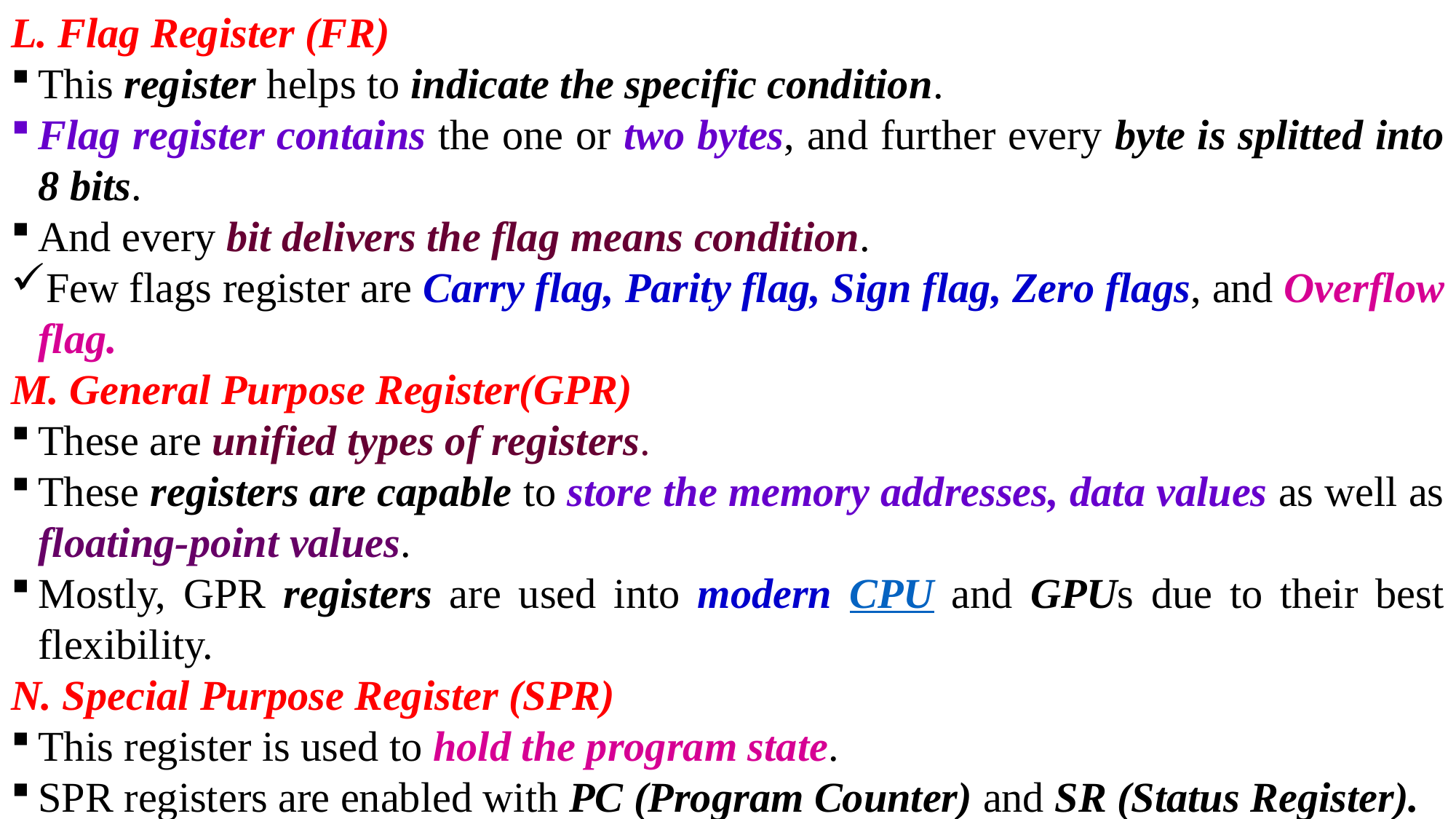

L. Flag Register (FR)
This register helps to indicate the specific condition.
Flag register contains the one or two bytes, and further every byte is splitted into 8 bits.
And every bit delivers the flag means condition.
Few flags register are Carry flag, Parity flag, Sign flag, Zero flags, and Overflow flag.
M. General Purpose Register(GPR)
These are unified types of registers.
These registers are capable to store the memory addresses, data values as well as floating-point values.
Mostly, GPR registers are used into modern CPU and GPUs due to their best flexibility.
N. Special Purpose Register (SPR)
This register is used to hold the program state.
SPR registers are enabled with PC (Program Counter) and SR (Status Register).